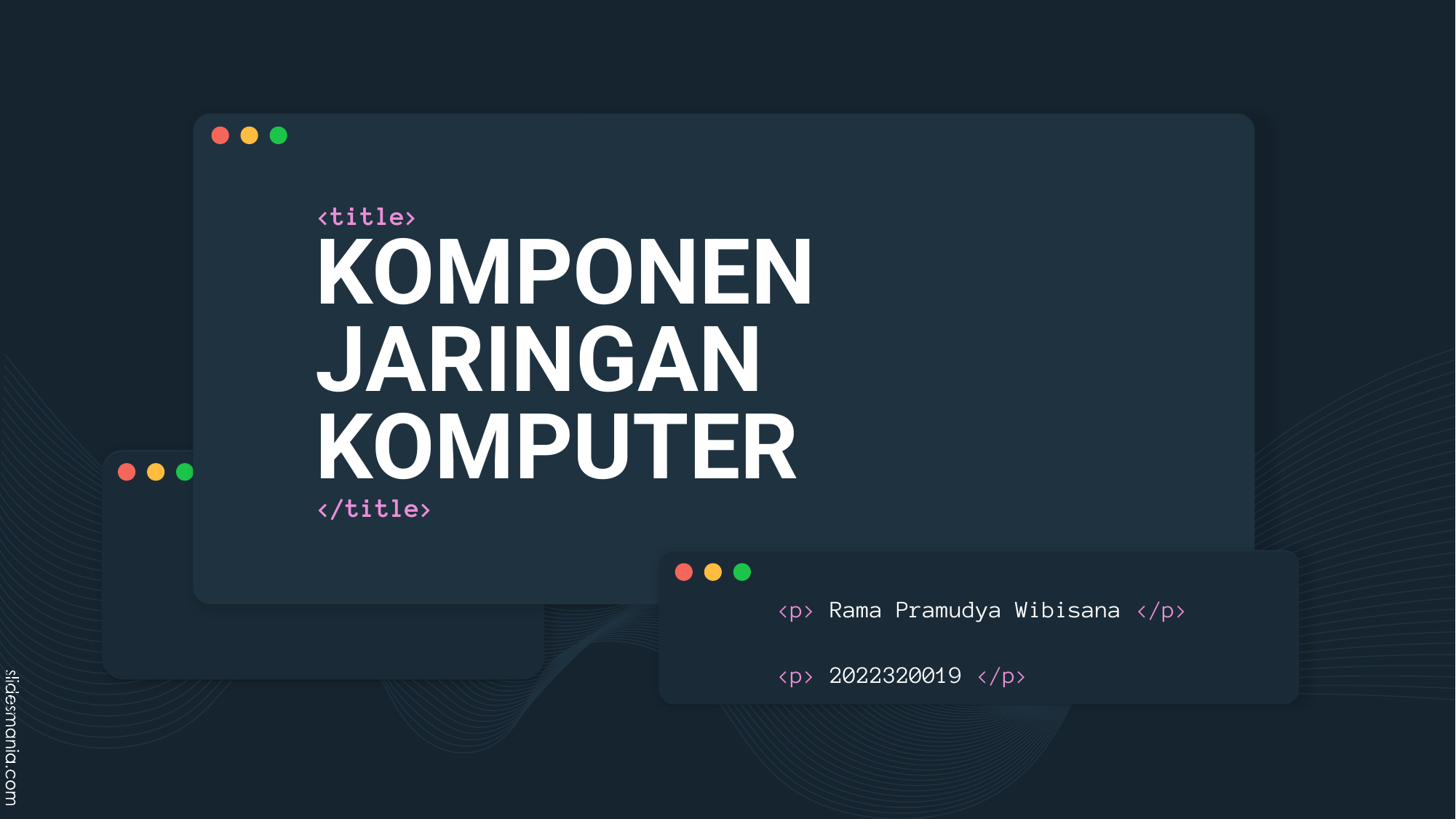

# <title> KOMPONEN JARINGAN KOMPUTER </title>
<p> Rama Pramudya Wibisana </p>
<p> 2022320019 </p>